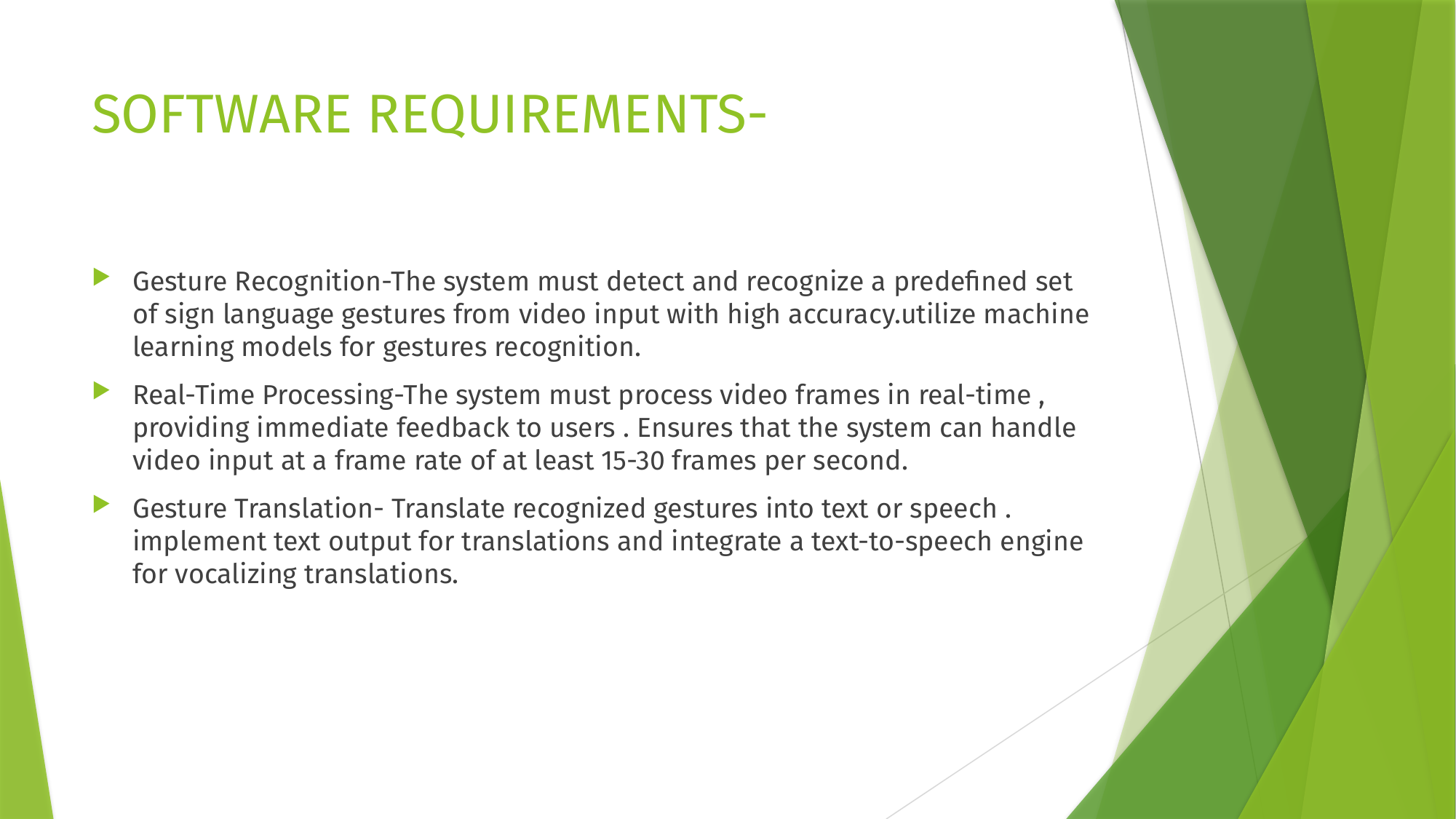

# SOFTWARE REQUIREMENTS-
Gesture Recognition-The system must detect and recognize a predefined set of sign language gestures from video input with high accuracy.utilize machine learning models for gestures recognition.
Real-Time Processing-The system must process video frames in real-time , providing immediate feedback to users . Ensures that the system can handle video input at a frame rate of at least 15-30 frames per second.
Gesture Translation- Translate recognized gestures into text or speech . implement text output for translations and integrate a text-to-speech engine for vocalizing translations.